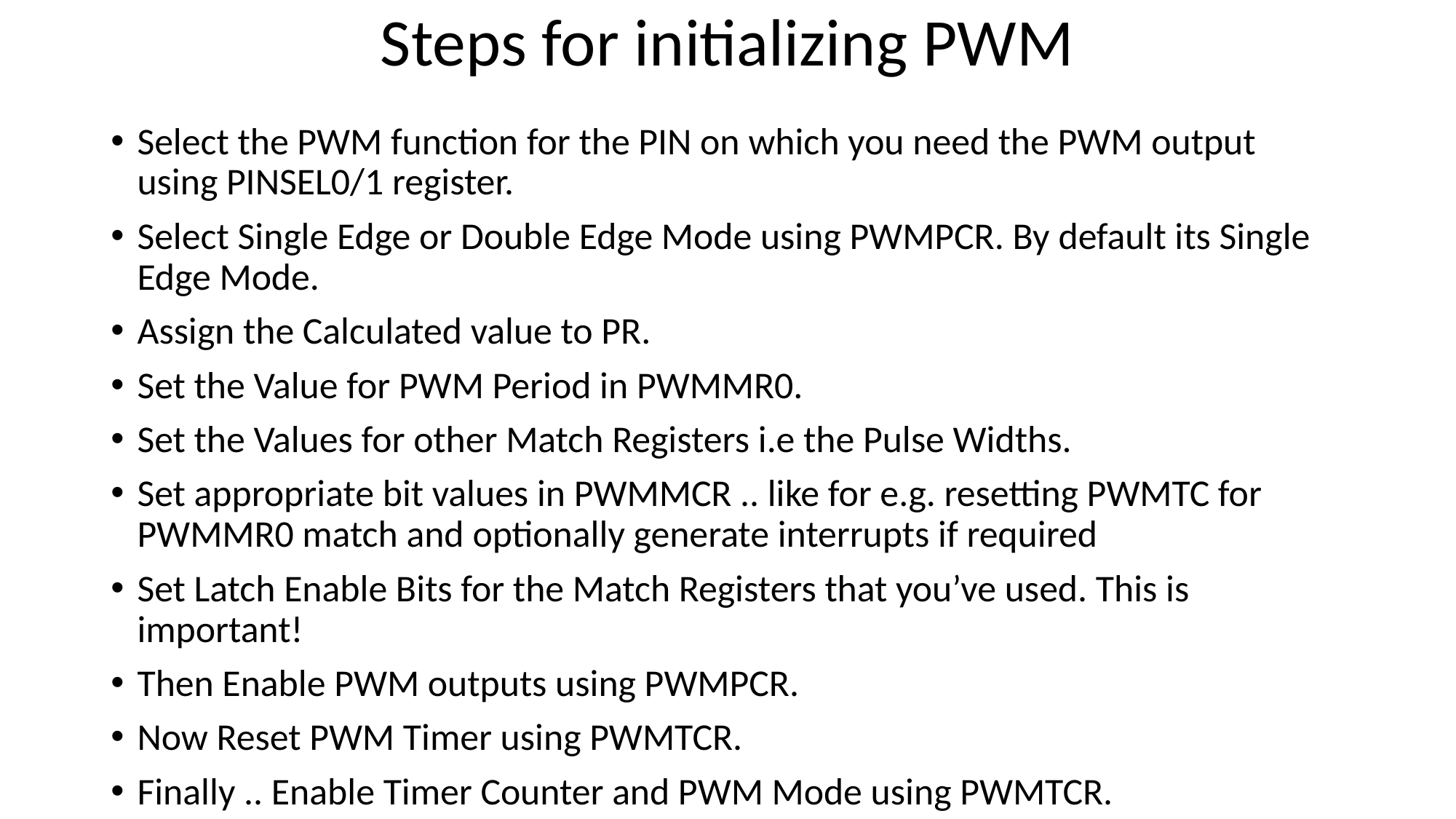

# Steps for initializing PWM
Select the PWM function for the PIN on which you need the PWM output using PINSEL0/1 register.
Select Single Edge or Double Edge Mode using PWMPCR. By default its Single Edge Mode.
Assign the Calculated value to PR.
Set the Value for PWM Period in PWMMR0.
Set the Values for other Match Registers i.e the Pulse Widths.
Set appropriate bit values in PWMMCR .. like for e.g. resetting PWMTC for PWMMR0 match and optionally generate interrupts if required
Set Latch Enable Bits for the Match Registers that you’ve used. This is important!
Then Enable PWM outputs using PWMPCR.
Now Reset PWM Timer using PWMTCR.
Finally .. Enable Timer Counter and PWM Mode using PWMTCR.